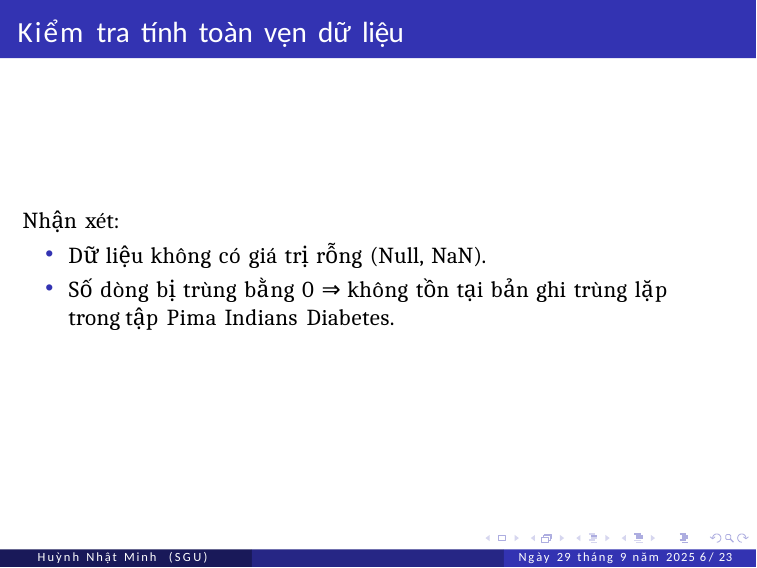

# Kiểm tra tính toàn vẹn dữ liệu
Nhận xét:
Dữ liệu không có giá trị rỗng (Null, NaN).
Số dòng bị trùng bằng 0 ⇒ không tồn tại bản ghi trùng lặp trong tập Pima Indians Diabetes.

Huỳnh Nhật Minh (SGU)
Ngày 29 tháng 9 năm 2025 6 / 23